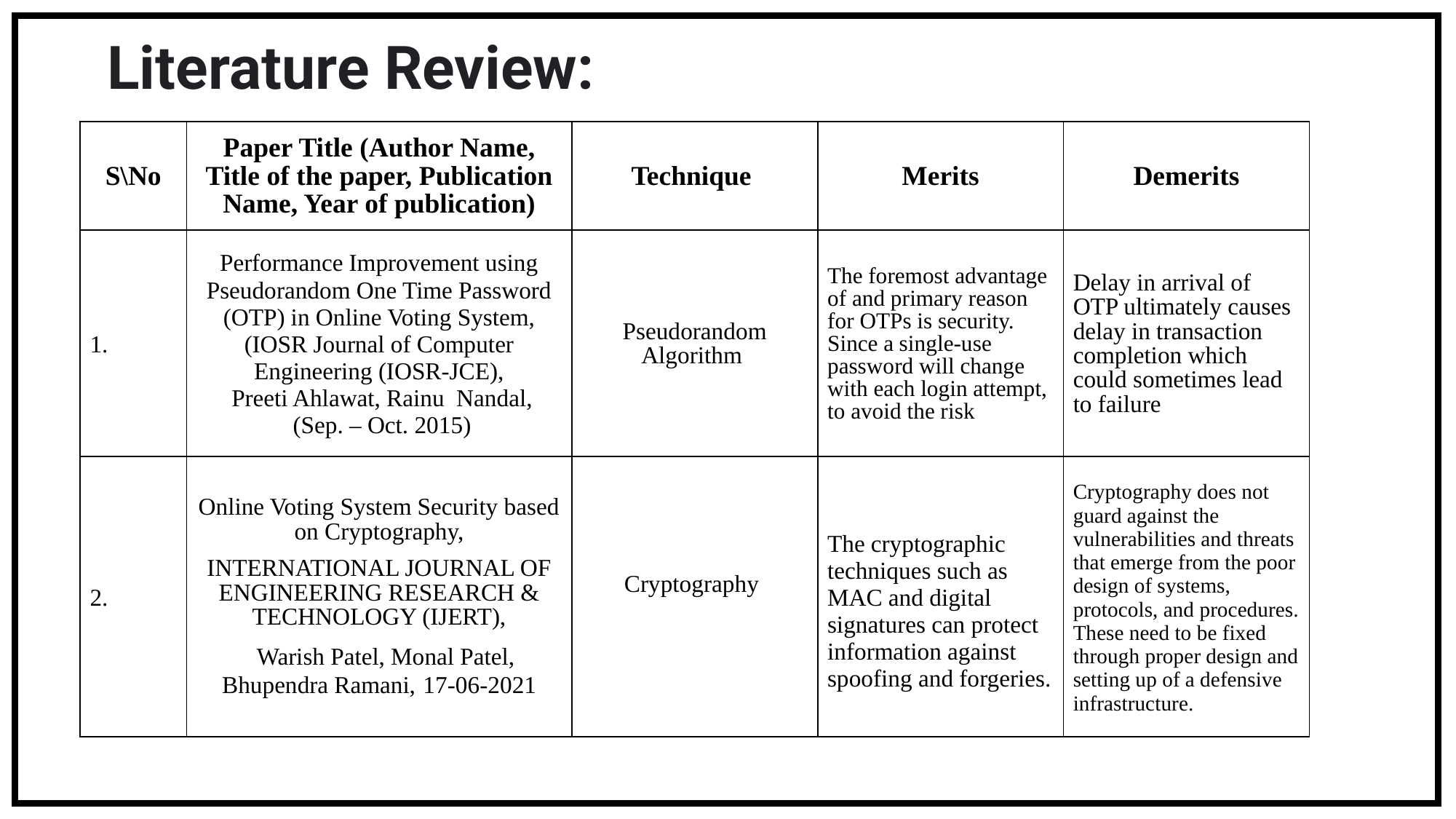

Literature Review:
| S\No | Paper Title (Author Name, Title of the paper, Publication Name, Year of publication) | Technique | Merits | Demerits |
| --- | --- | --- | --- | --- |
| 1. | Performance Improvement using Pseudorandom One Time Password (OTP) in Online Voting System,(IOSR Journal of Computer Engineering (IOSR-JCE), Preeti Ahlawat, Rainu Nandal, (Sep. – Oct. 2015) | Pseudorandom Algorithm | The foremost advantage of and primary reason for OTPs is security. Since a single-use password will change with each login attempt, to avoid the risk | Delay in arrival of OTP ultimately causes delay in transaction completion which could sometimes lead to failure |
| 2. | Online Voting System Security based on Cryptography, INTERNATIONAL JOURNAL OF ENGINEERING RESEARCH & TECHNOLOGY (IJERT),  Warish Patel, Monal Patel, Bhupendra Ramani, 17-06-2021 | Cryptography | The cryptographic techniques such as MAC and digital signatures can protect information against spoofing and forgeries. | Cryptography does not guard against the vulnerabilities and threats that emerge from the poor design of systems, protocols, and procedures. These need to be fixed through proper design and setting up of a defensive infrastructure. |